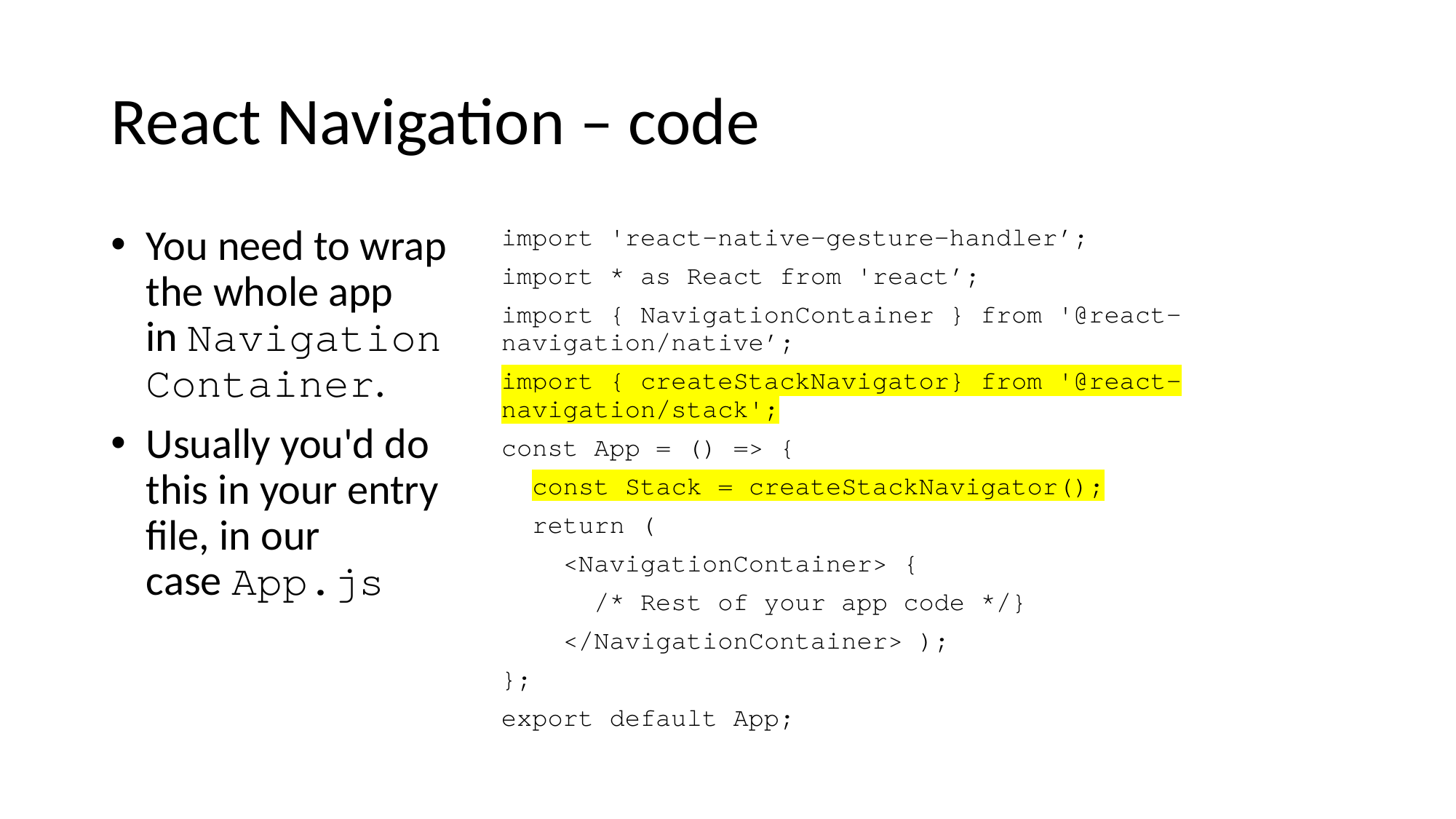

# React Navigation – code
You need to wrap the whole app in NavigationContainer.
Usually you'd do this in your entry file, in our case App.js
import 'react-native-gesture-handler’;
import * as React from 'react’;
import { NavigationContainer } from '@react-navigation/native’;
import { createStackNavigator} from '@react-navigation/stack';
const App = () => {
  const Stack = createStackNavigator();
  return (
    <NavigationContainer> {
      /* Rest of your app code */}
    </NavigationContainer> );
};
export default App;